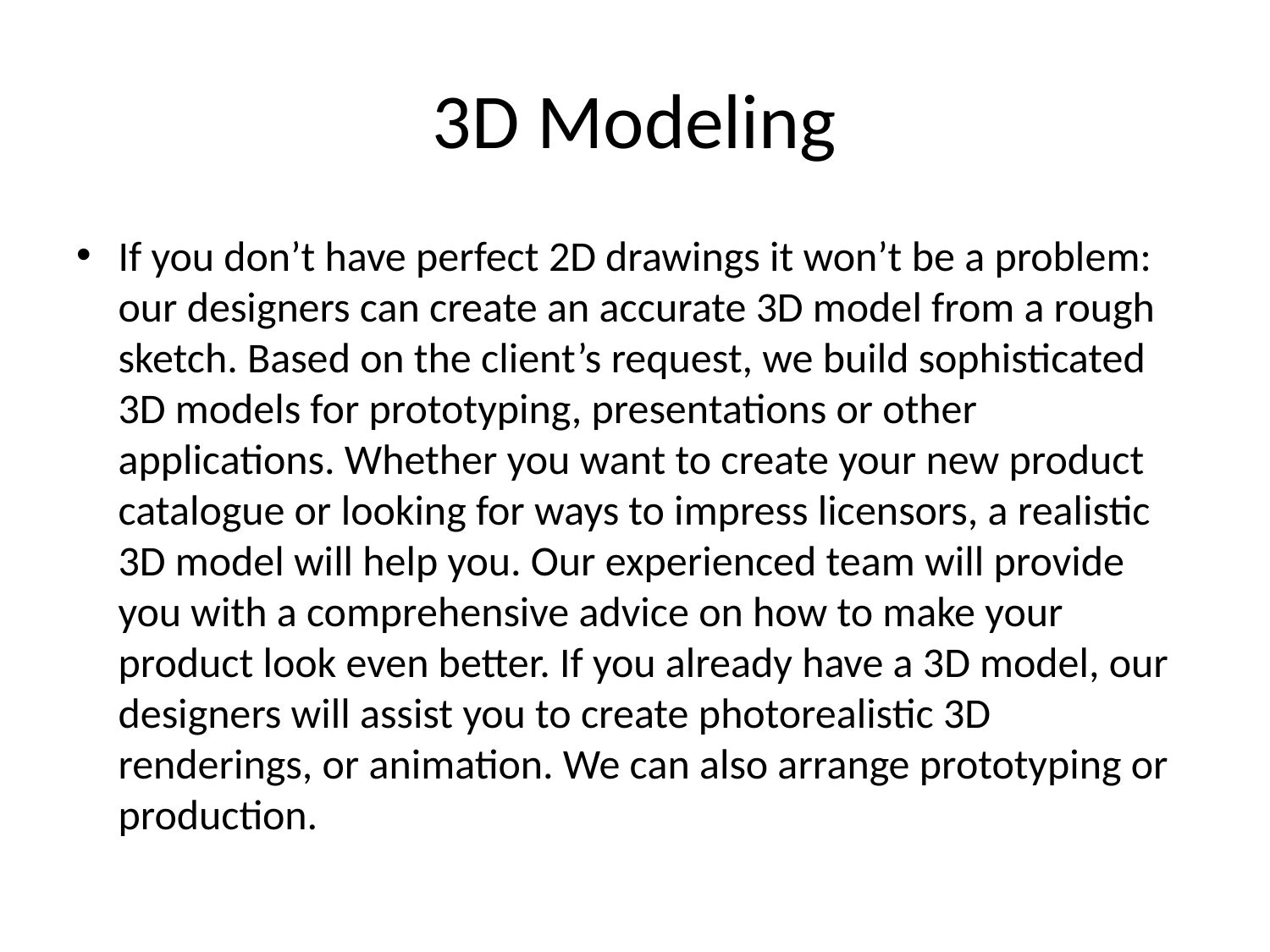

# 3D Modeling
If you don’t have perfect 2D drawings it won’t be a problem: our designers can create an accurate 3D model from a rough sketch. Based on the client’s request, we build sophisticated 3D models for prototyping, presentations or other applications. Whether you want to create your new product catalogue or looking for ways to impress licensors, a realistic 3D model will help you. Our experienced team will provide you with a comprehensive advice on how to make your product look even better. If you already have a 3D model, our designers will assist you to create photorealistic 3D renderings, or animation. We can also arrange prototyping or production.